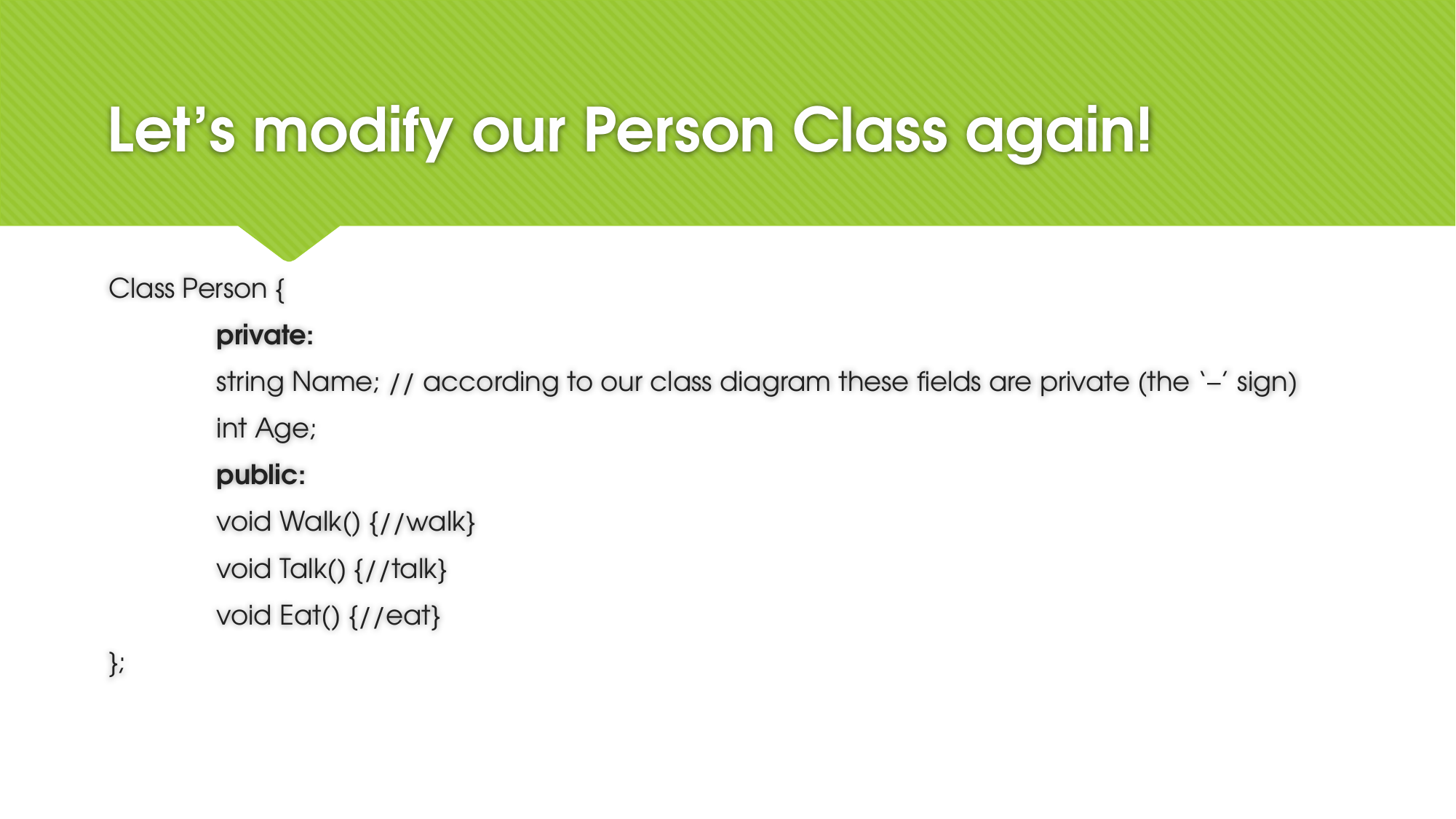

# Let’s modify our Person Class again!
Class Person {
	private:
		string Name; // according to our class diagram these fields are private (the ‘–’ sign)
		int Age;
	public:
		void Walk() {//walk}
		void Talk() {//talk}
		void Eat() {//eat}
};